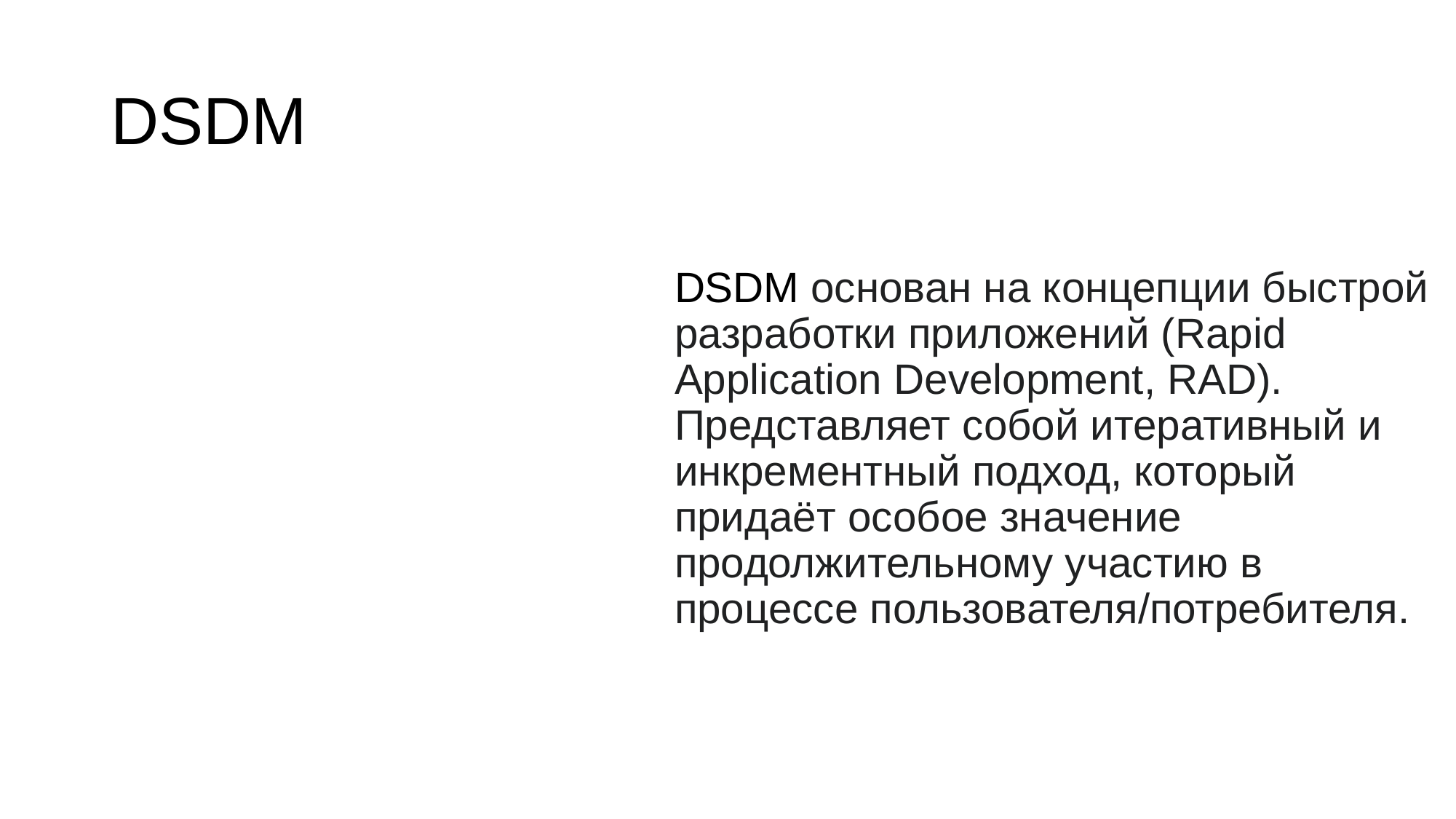

# DSDM
DSDM основан на концепции быстрой разработки приложений (Rapid Application Development, RAD). Представляет собой итеративный и инкрементный подход, который придаёт особое значение продолжительному участию в процессе пользователя/потребителя.